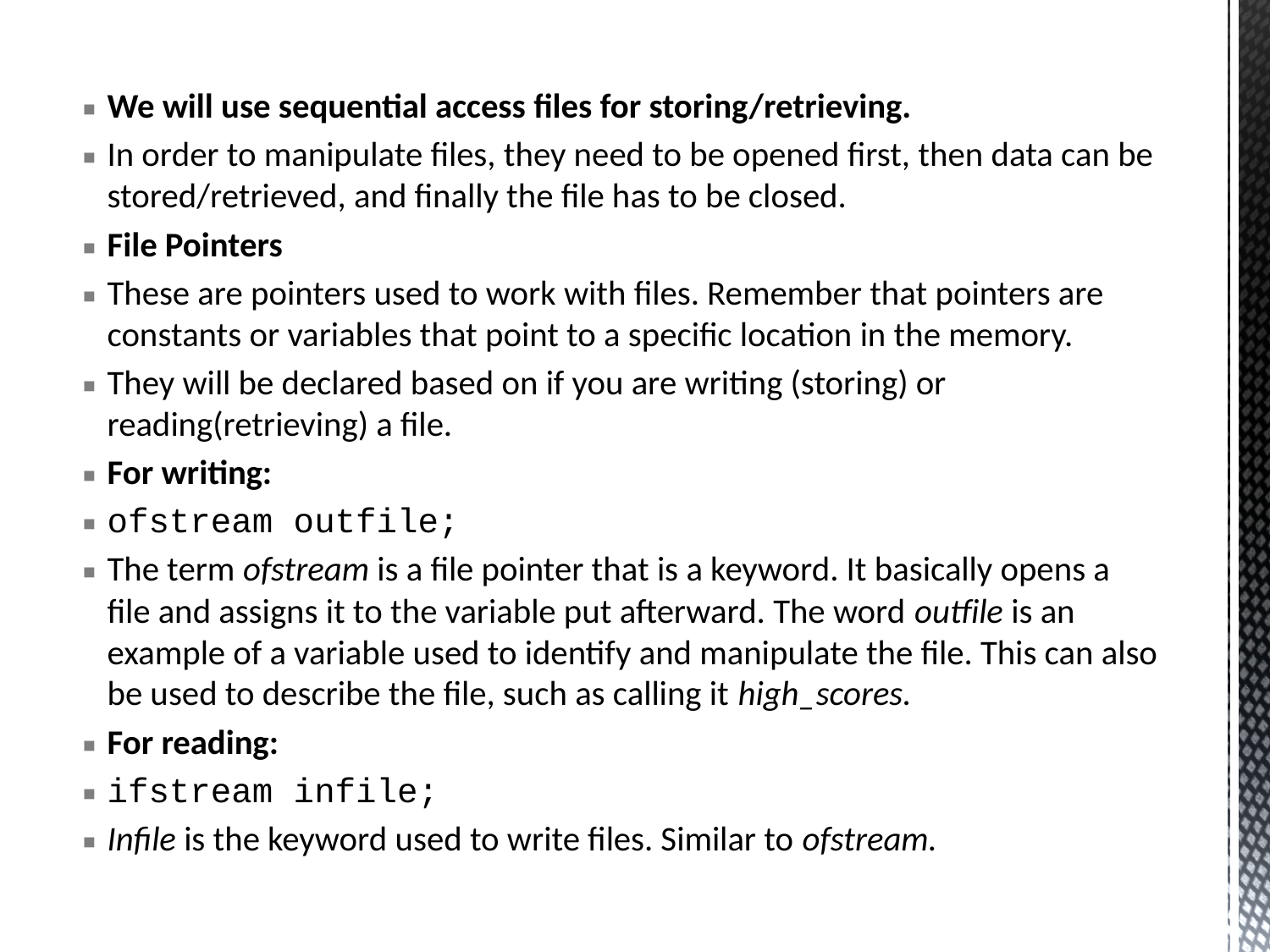

We will use sequential access files for storing/retrieving.
In order to manipulate files, they need to be opened first, then data can be stored/retrieved, and finally the file has to be closed.
File Pointers
These are pointers used to work with files. Remember that pointers are constants or variables that point to a specific location in the memory.
They will be declared based on if you are writing (storing) or reading(retrieving) a file.
For writing:
ofstream outfile;
The term ofstream is a file pointer that is a keyword. It basically opens a file and assigns it to the variable put afterward. The word outfile is an example of a variable used to identify and manipulate the file. This can also be used to describe the file, such as calling it high_scores.
For reading:
ifstream infile;
Infile is the keyword used to write files. Similar to ofstream.